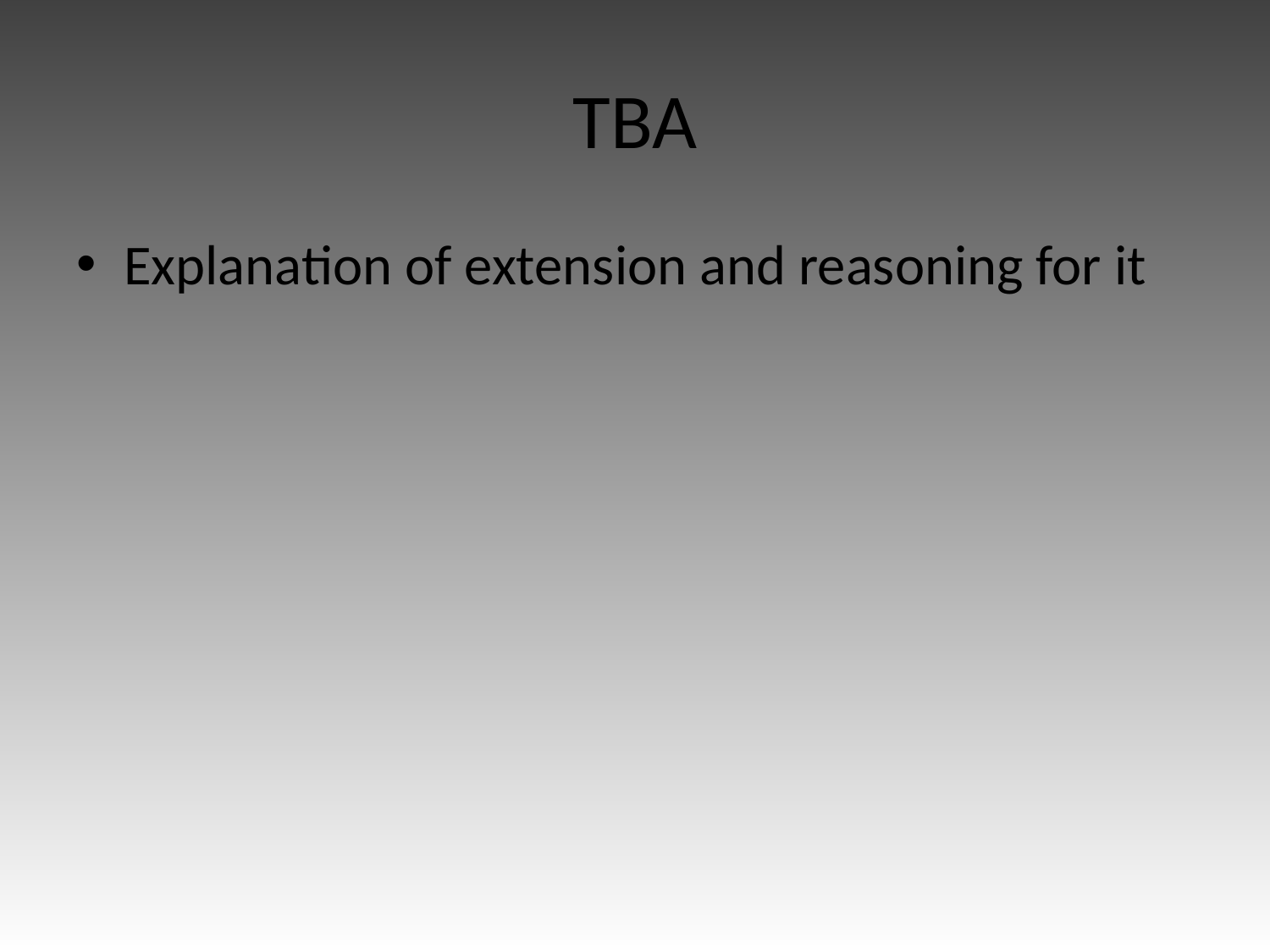

# TBA
Explanation of extension and reasoning for it